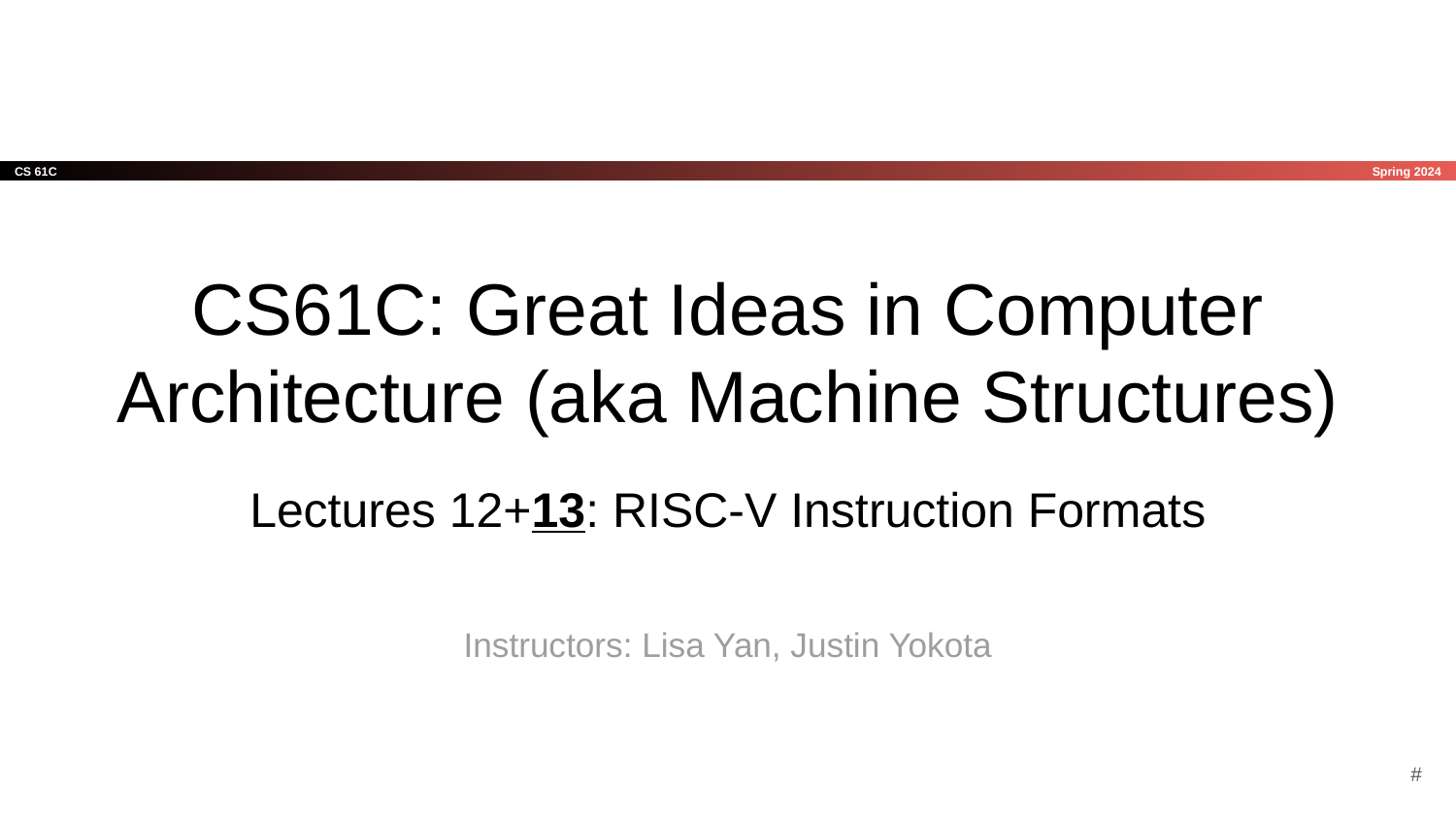

# CS61C: Great Ideas in Computer Architecture (aka Machine Structures)
Lectures 12+13: RISC-V Instruction Formats
Instructors: Lisa Yan, Justin Yokota
#